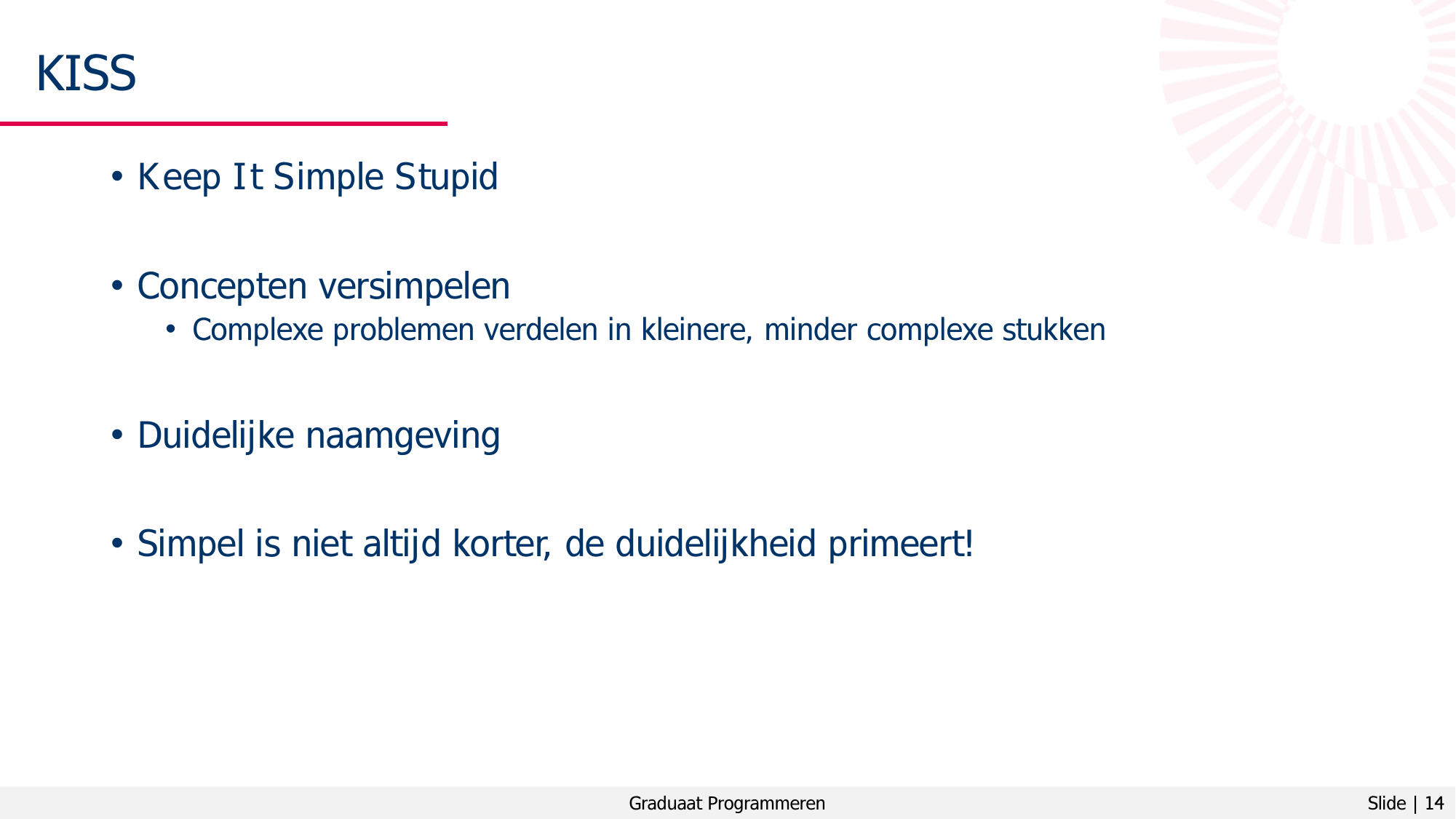

# KISS
Keep It Simple Stupid

Concepten versimpelen
Complexe problemen verdelen in kleinere, minder complexe stukken

Duidelijke naamgeving

Simpel is niet altijd korter, de duidelijkheid primeert!